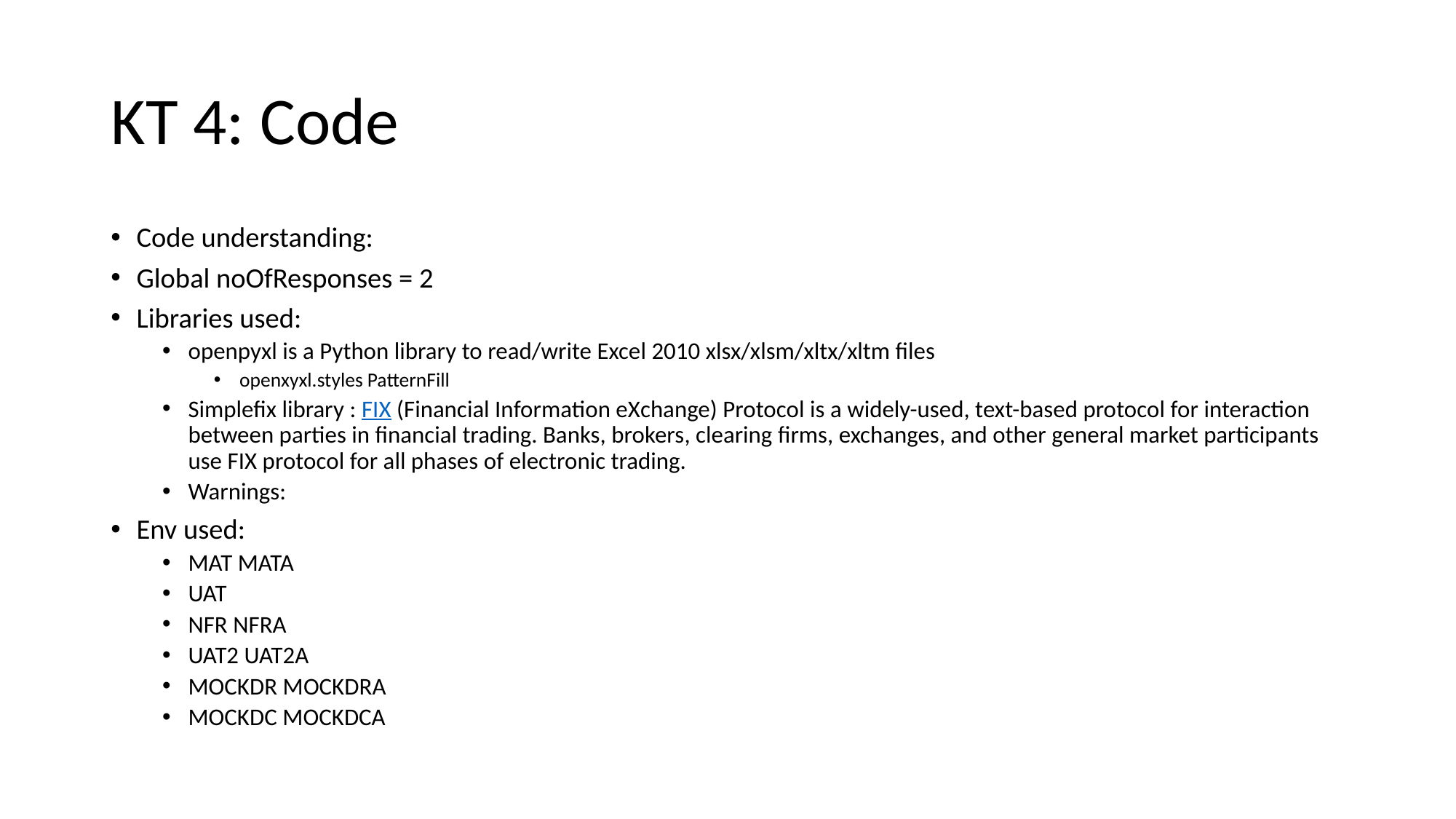

# KT 4: Code
Code understanding:
Global noOfResponses = 2
Libraries used:
openpyxl is a Python library to read/write Excel 2010 xlsx/xlsm/xltx/xltm files
openxyxl.styles PatternFill
Simplefix library : FIX (Financial Information eXchange) Protocol is a widely-used, text-based protocol for interaction between parties in financial trading. Banks, brokers, clearing firms, exchanges, and other general market participants use FIX protocol for all phases of electronic trading.
Warnings:
Env used:
MAT MATA
UAT
NFR NFRA
UAT2 UAT2A
MOCKDR MOCKDRA
MOCKDC MOCKDCA